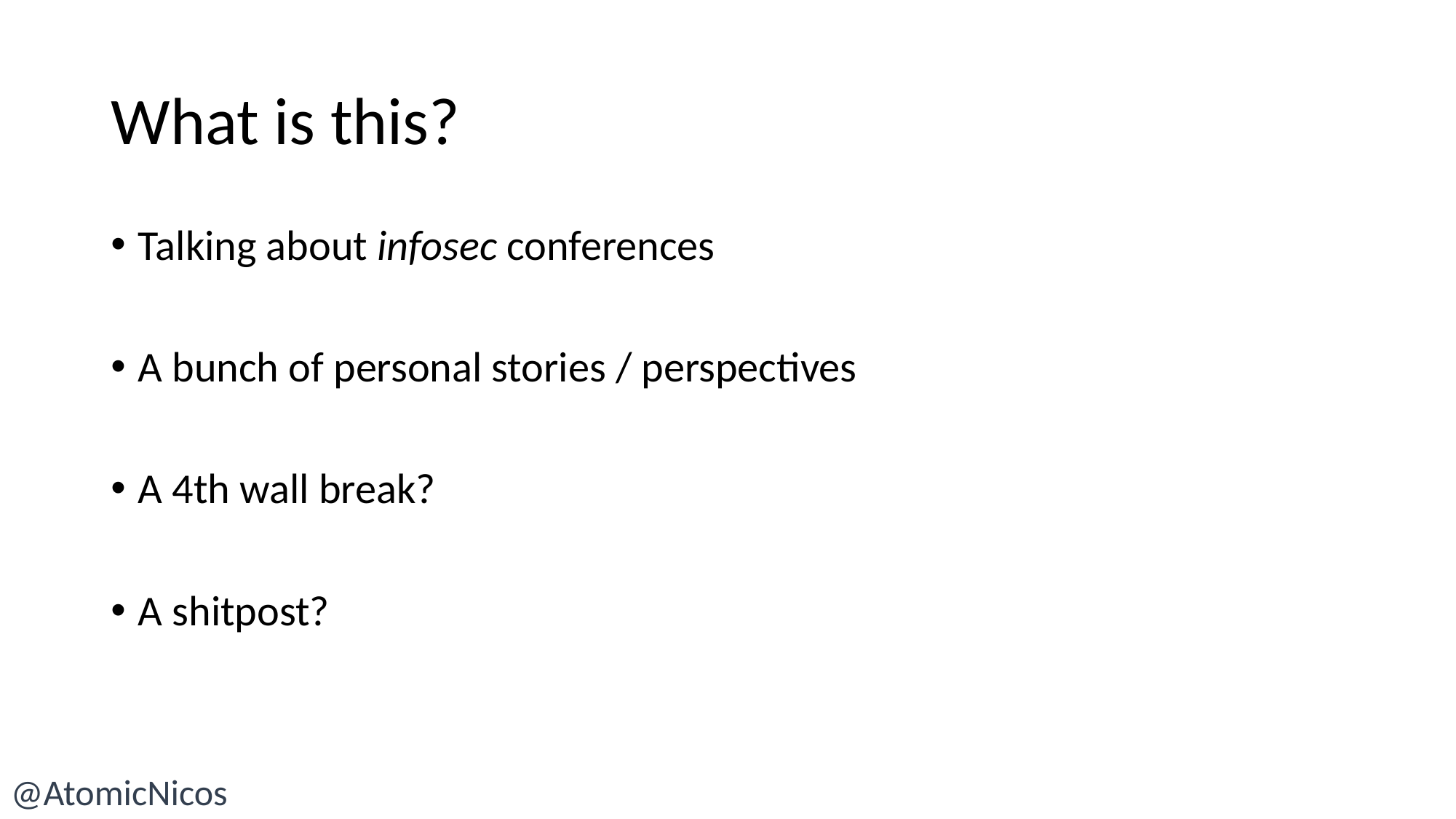

# What is this?
Talking about infosec conferences

A bunch of personal stories / perspectives

A 4th wall break?

A shitpost?
@AtomicNicos